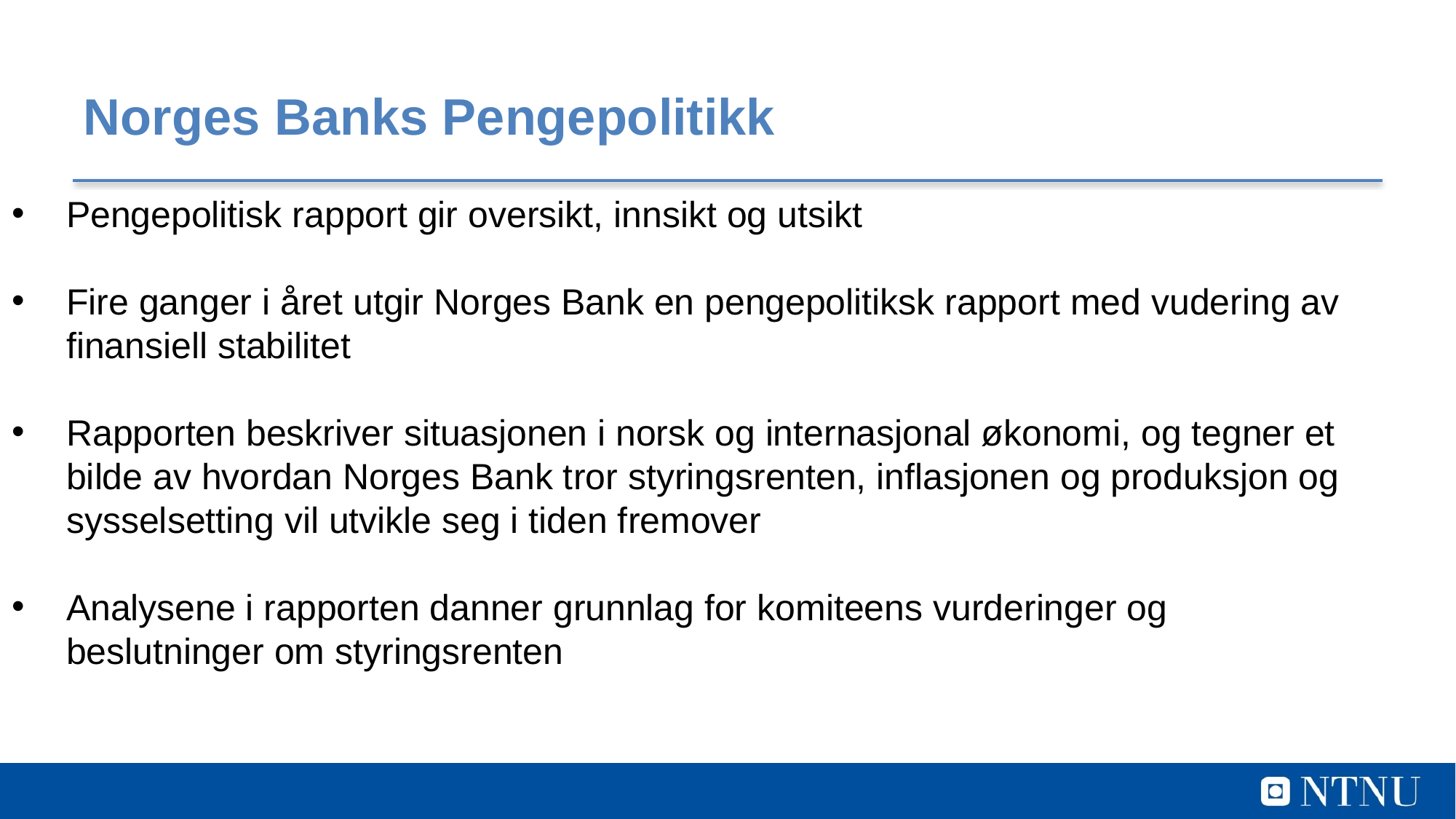

# Norges Banks Pengepolitikk
Pengepolitisk rapport gir oversikt, innsikt og utsikt

Fire ganger i året utgir Norges Bank en pengepolitiksk rapport med vudering av finansiell stabilitet

Rapporten beskriver situasjonen i norsk og internasjonal økonomi, og tegner et bilde av hvordan Norges Bank tror styringsrenten, inflasjonen og produksjon og sysselsetting vil utvikle seg i tiden fremover

Analysene i rapporten danner grunnlag for komiteens vurderinger og beslutninger om styringsrenten